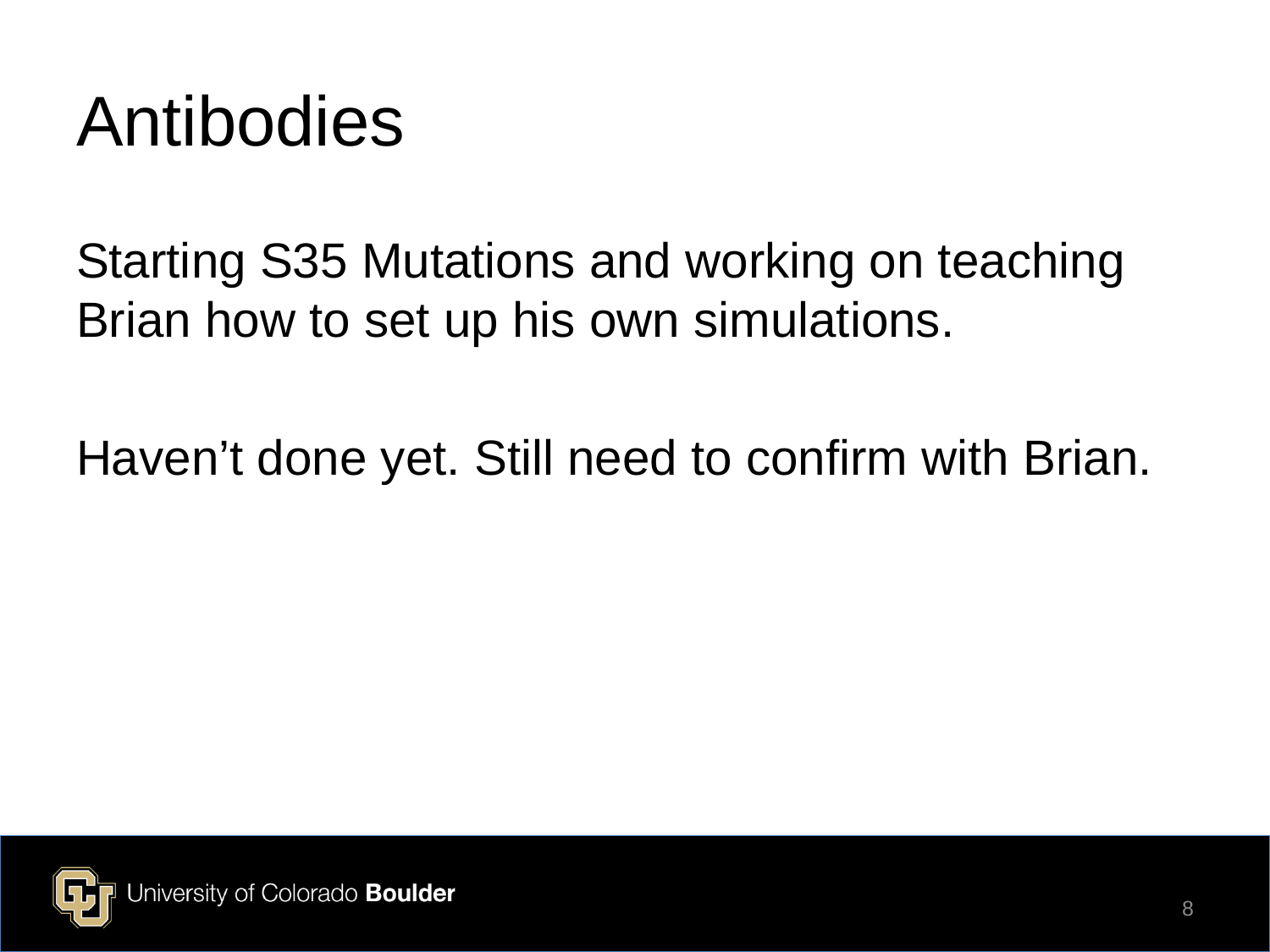

# Antibodies
Starting S35 Mutations and working on teaching Brian how to set up his own simulations.

Haven’t done yet. Still need to confirm with Brian.
8